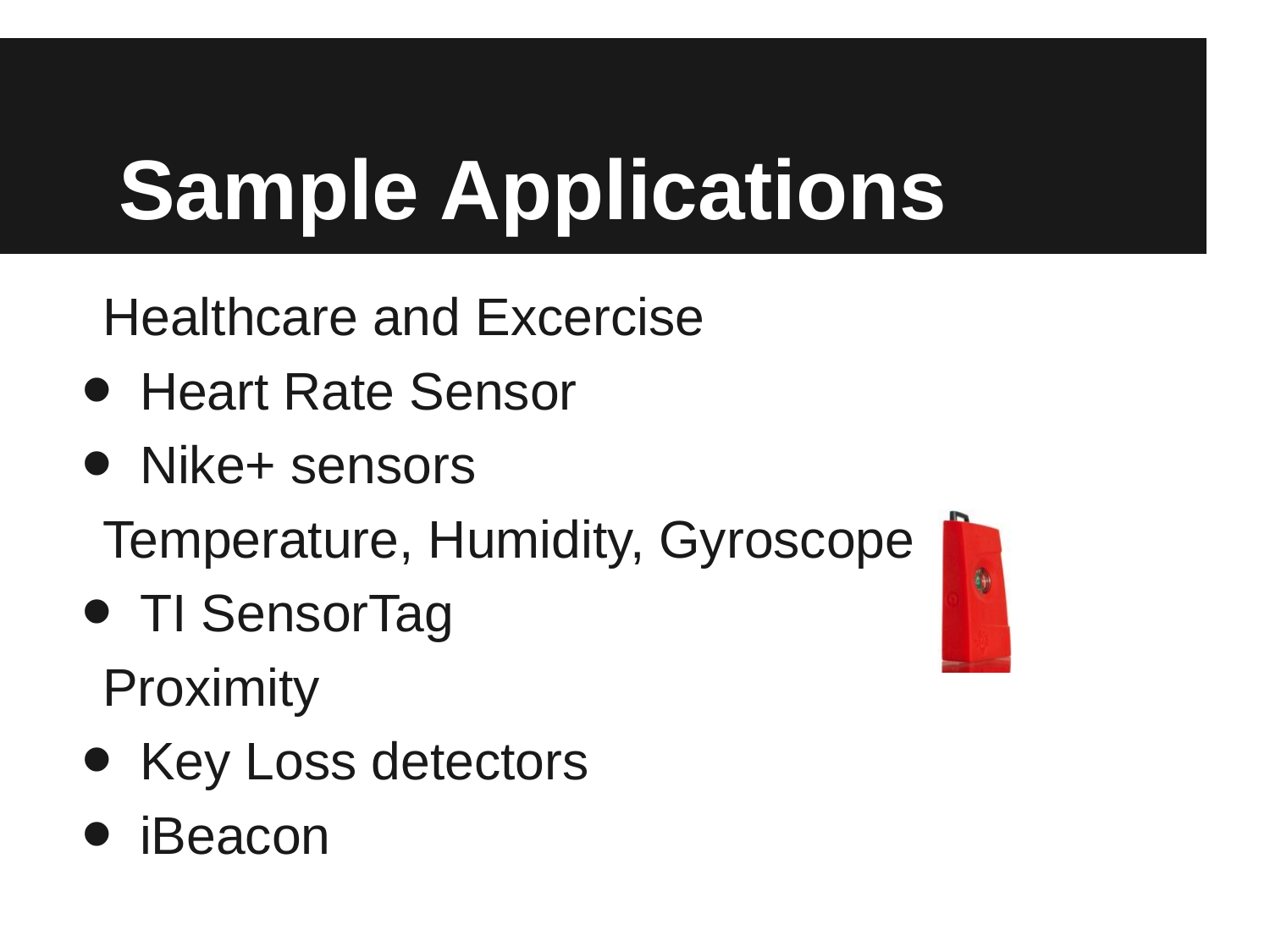

# Sample Applications
Healthcare and Excercise
Heart Rate Sensor
Nike+ sensors
Temperature, Humidity, Gyroscope
TI SensorTag
Proximity
Key Loss detectors
iBeacon